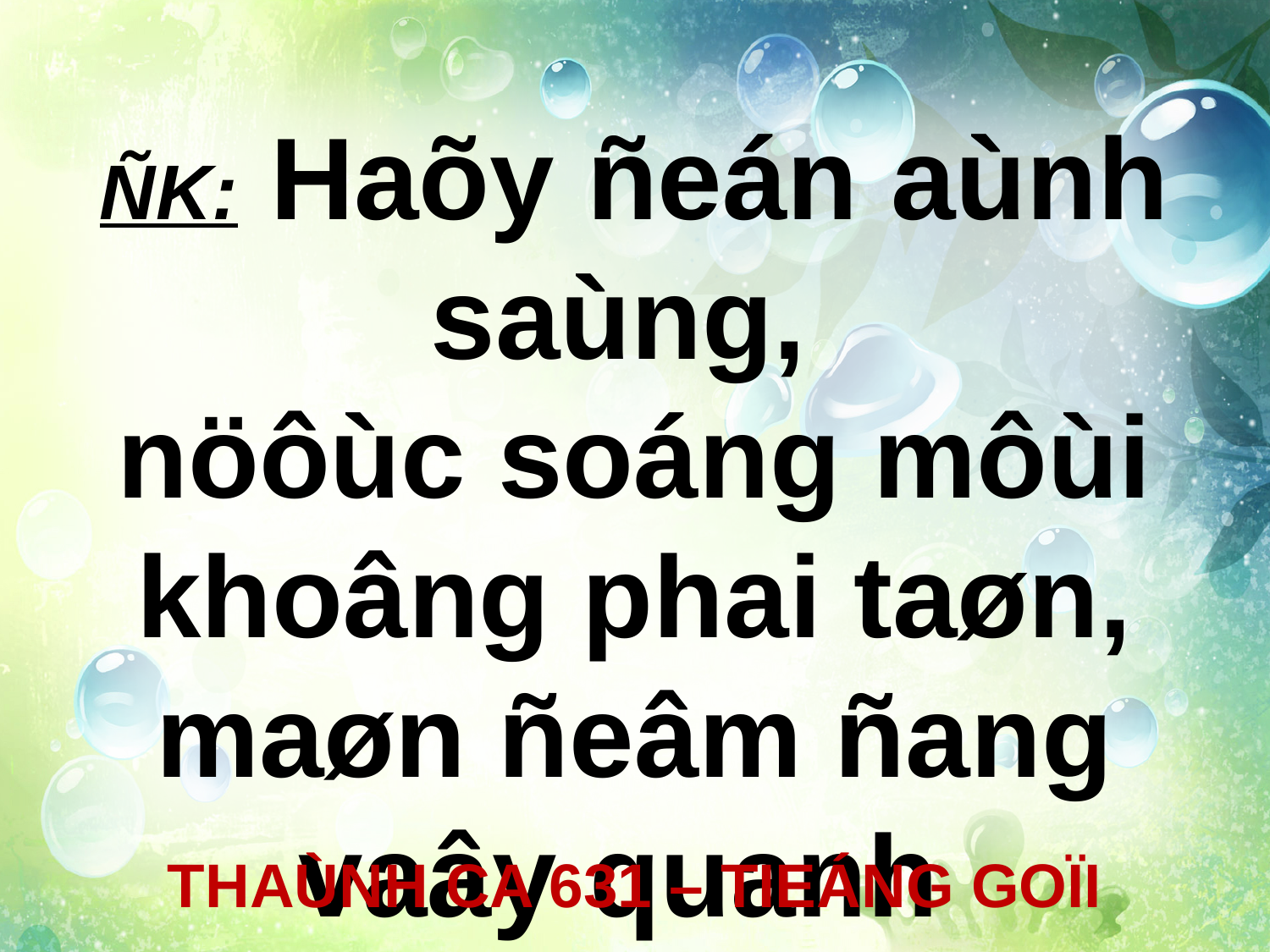

ÑK: Haõy ñeán aùnh saùng,
nöôùc soáng môùi khoâng phai taøn, maøn ñeâm ñang vaây quanh
nay seõ tan.
THAÙNH CA 631 – TIEÁNG GOÏI